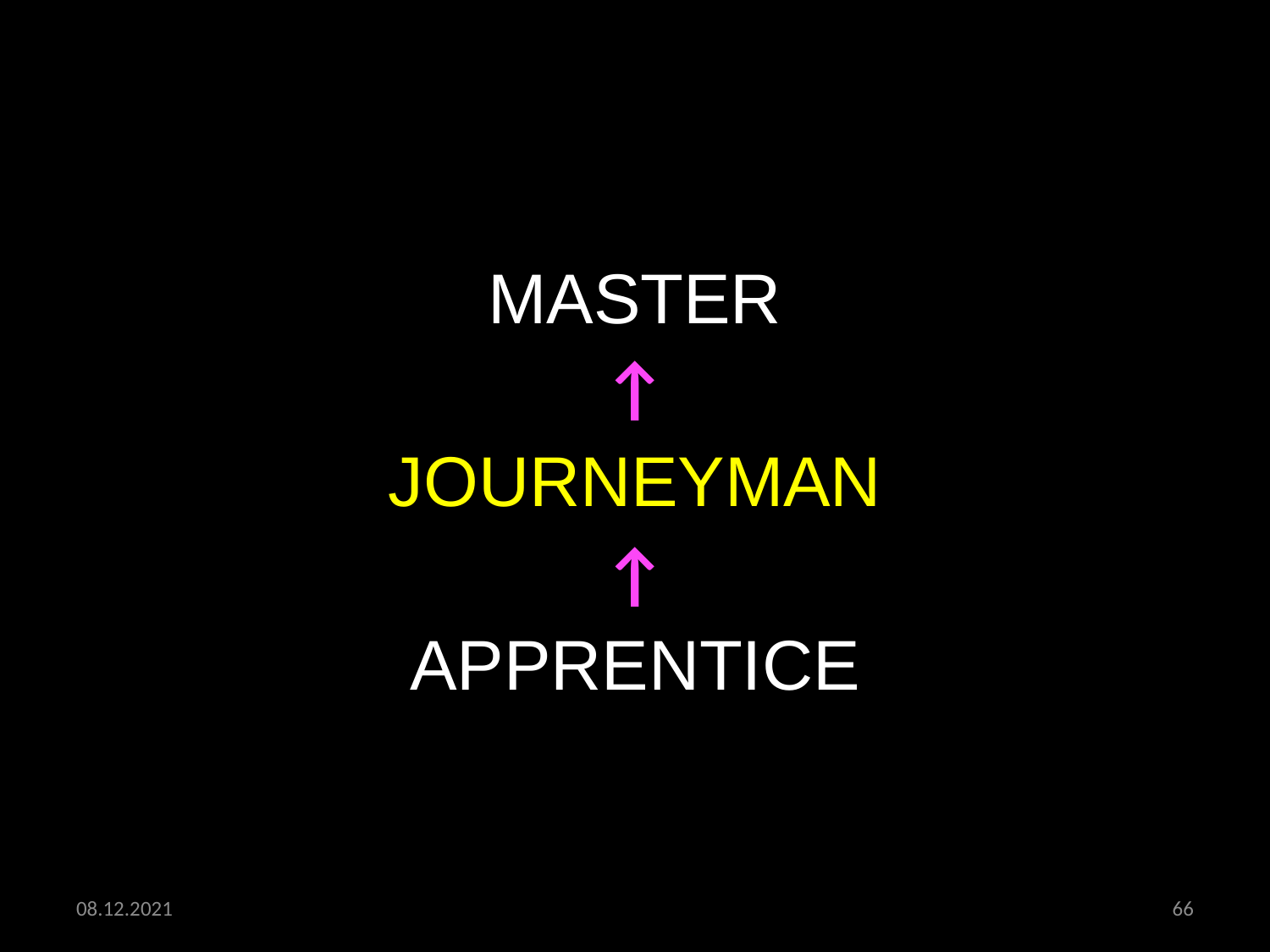

MASTER
JOURNEYMAN
APPRENTICE
↑
↑
08.12.2021
66